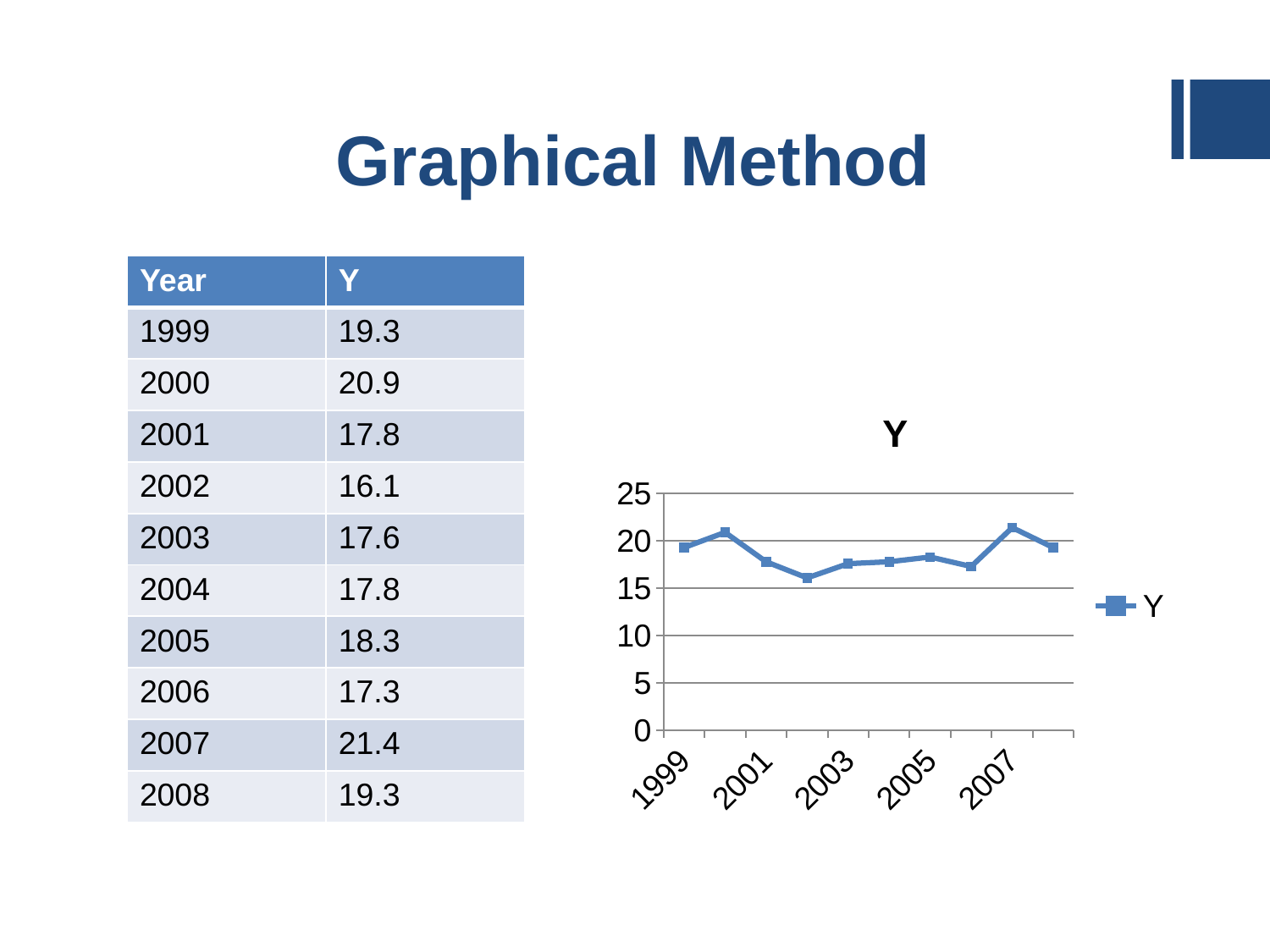

# Graphical Method
| Year | Y |
| --- | --- |
| 1999 | 19.3 |
| 2000 | 20.9 |
| 2001 | 17.8 |
| 2002 | 16.1 |
| 2003 | 17.6 |
| 2004 | 17.8 |
| 2005 | 18.3 |
| 2006 | 17.3 |
| 2007 | 21.4 |
| 2008 | 19.3 |

### Chart:

| Category | Y |
|---|---|
| 1999 | 19.3 |
| 2000 | 20.9 |
| 2001 | 17.8 |
| 2002 | 16.1 |
| 2003 | 17.6 |
| 2004 | 17.8 |
| 2005 | 18.3 |
| 2006 | 17.3 |
| 2007 | 21.4 |
| 2008 | 19.3 |